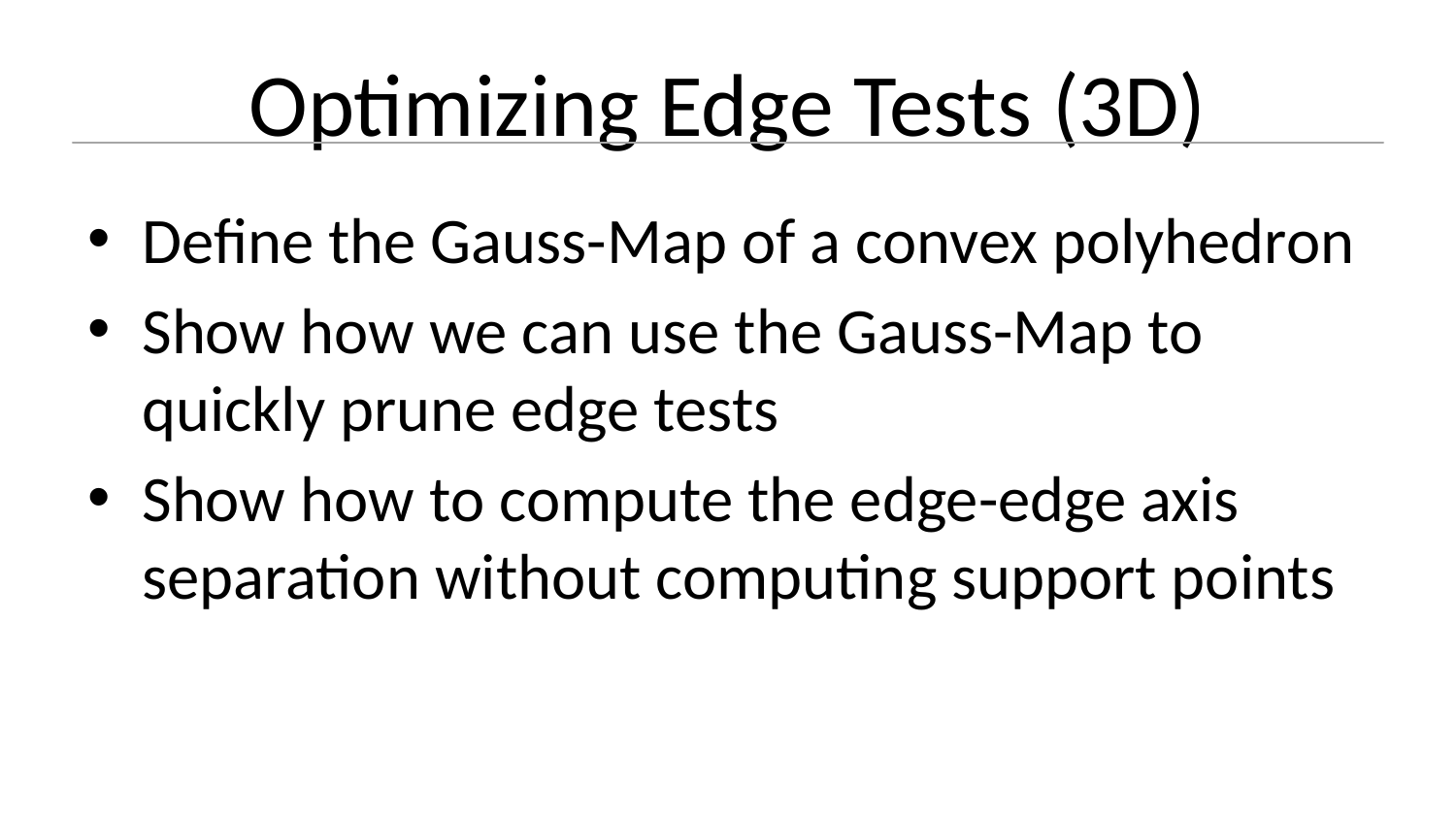

# Optimizing Edge Tests (3D)
Define the Gauss-Map of a convex polyhedron
Show how we can use the Gauss-Map to quickly prune edge tests
Show how to compute the edge-edge axis separation without computing support points